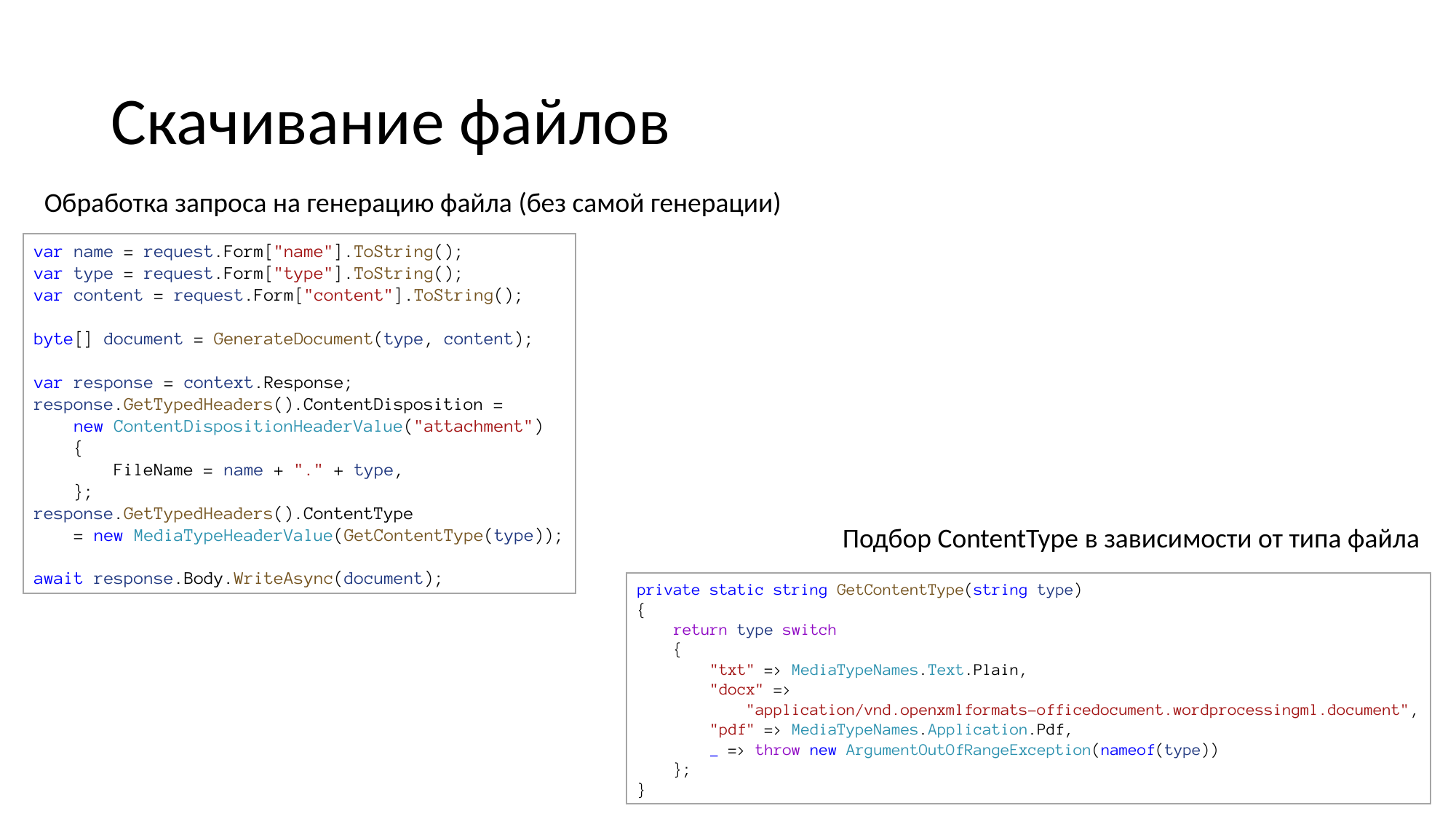

# Скачивание файлов
Обработка запроса на генерацию файла (без самой генерации)
var name = request.Form["name"].ToString();
var type = request.Form["type"].ToString();
var content = request.Form["content"].ToString();
byte[] document = GenerateDocument(type, content);
var response = context.Response;
response.GetTypedHeaders().ContentDisposition =
    new ContentDispositionHeaderValue("attachment")
    {
        FileName = name + "." + type,
    };
response.GetTypedHeaders().ContentType
    = new MediaTypeHeaderValue(GetContentType(type));
await response.Body.WriteAsync(document);
Подбор ContentType в зависимости от типа файла
private static string GetContentType(string type)
{
    return type switch
    {
        "txt" => MediaTypeNames.Text.Plain,
        "docx" =>
	"application/vnd.openxmlformats-officedocument.wordprocessingml.document",
        "pdf" => MediaTypeNames.Application.Pdf,
        _ => throw new ArgumentOutOfRangeException(nameof(type))
    };
}